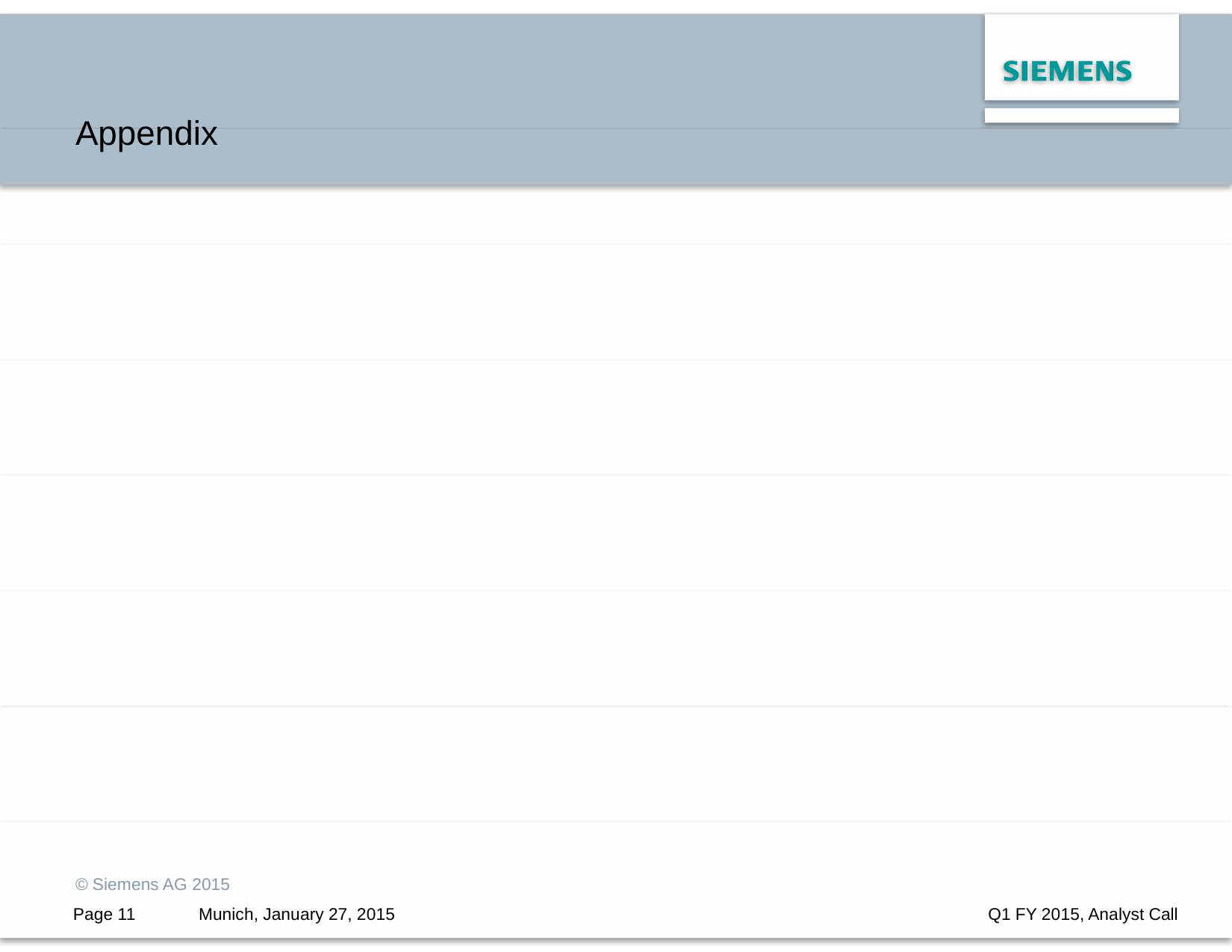

Appendix

© Siemens AG 2015

Page 11
Munich, January 27, 2015
Q1 FY 2015, Analyst Call